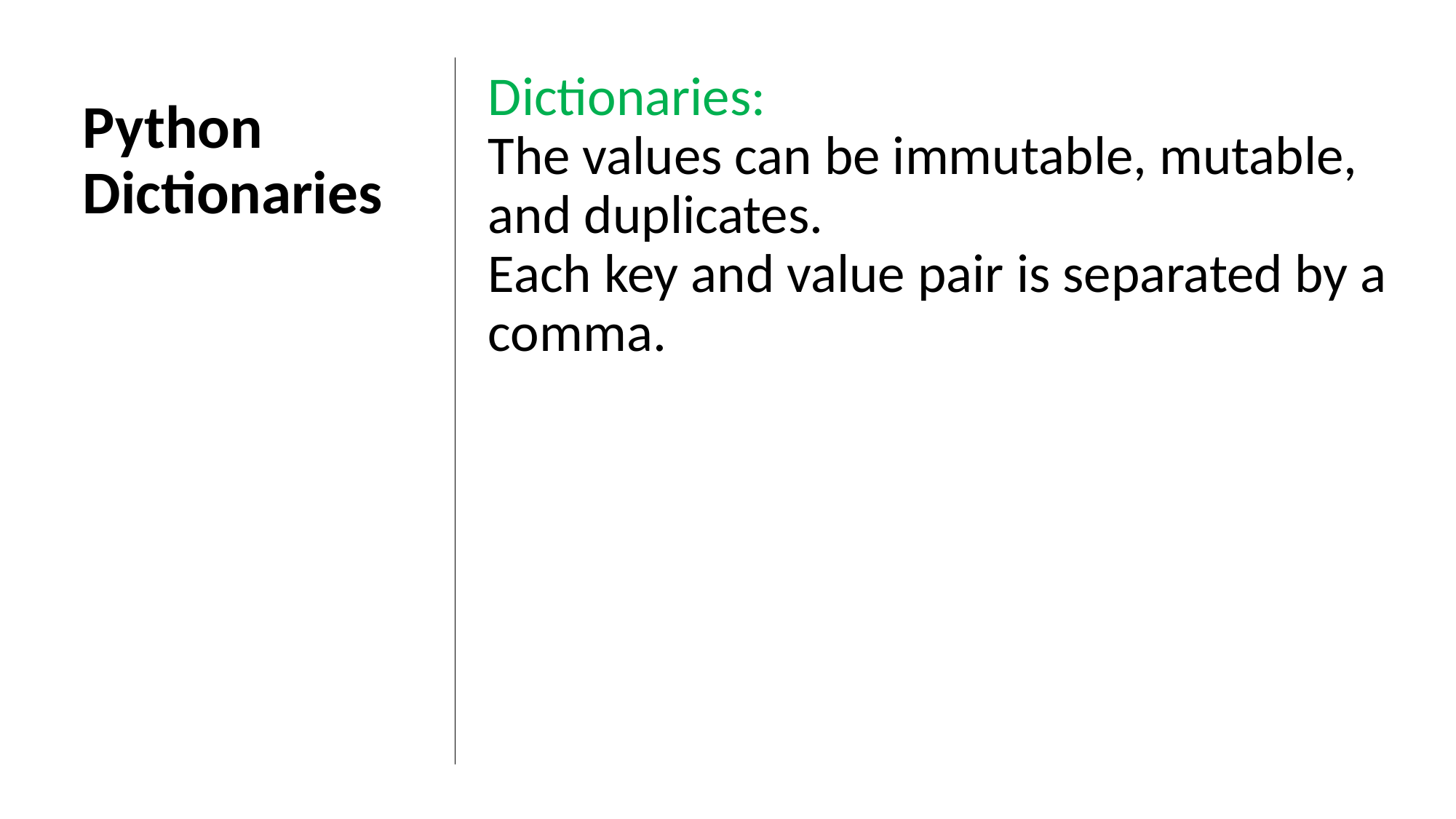

Dictionaries:
The values can be immutable, mutable, and duplicates.
Each key and value pair is separated by a comma.

Python
Dictionaries